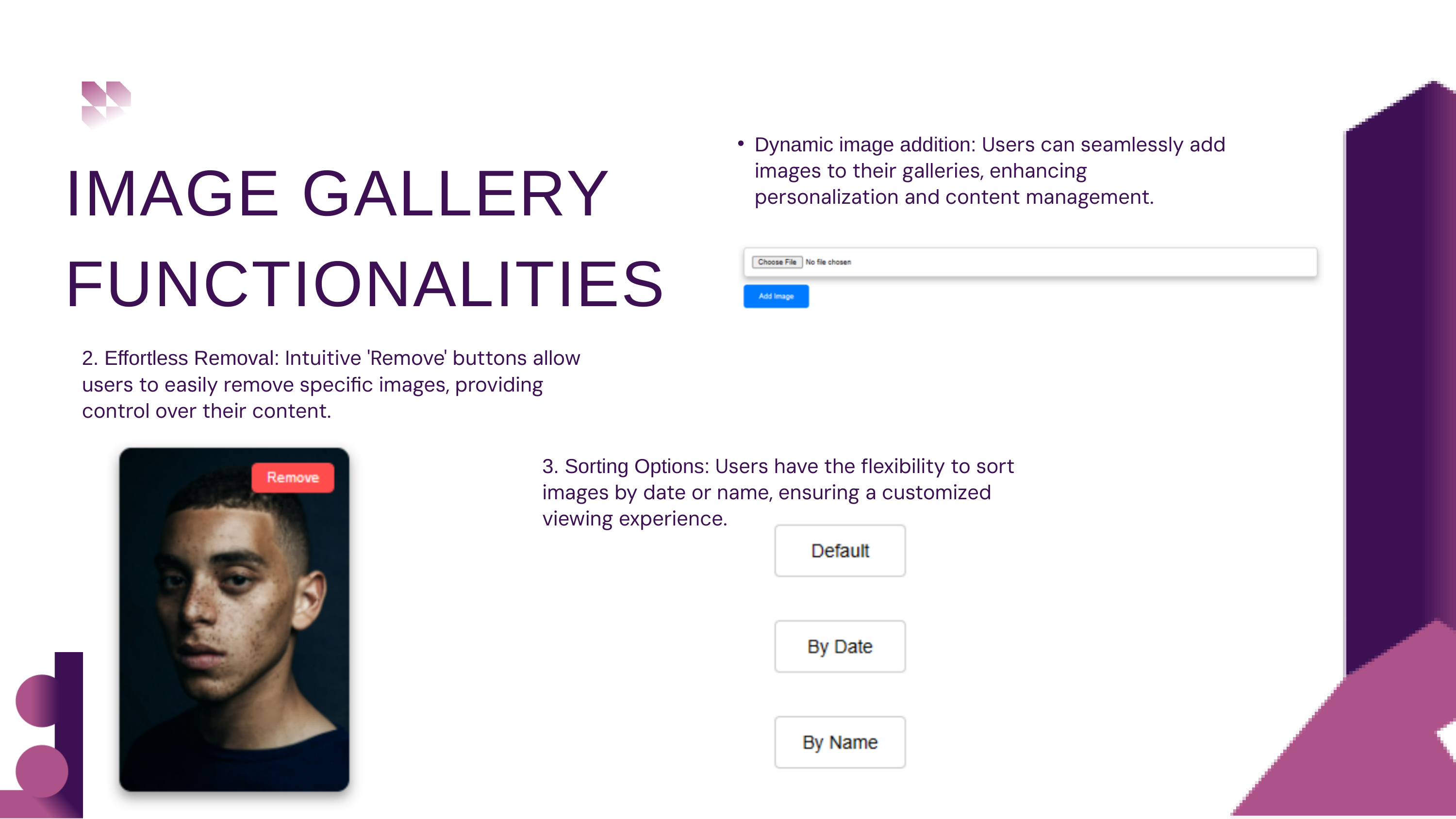

Dynamic image addition: Users can seamlessly add images to their galleries, enhancing personalization and content management.
IMAGE GALLERY FUNCTIONALITIES

2. Effortless Removal: Intuitive 'Remove' buttons allow users to easily remove specific images, providing control over their content.

3. Sorting Options: Users have the flexibility to sort images by date or name, ensuring a customized viewing experience.